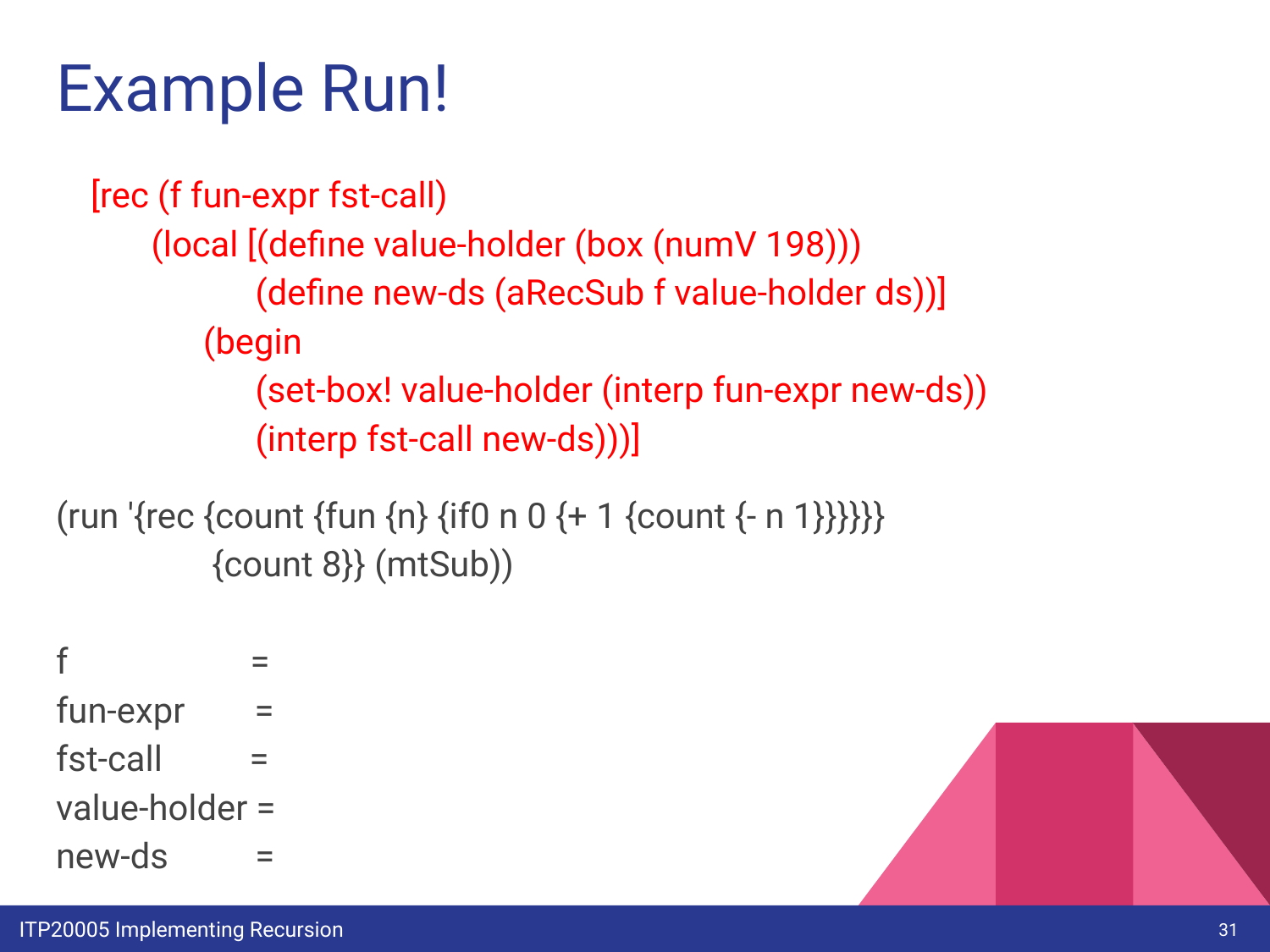

# Example Run!
    [rec (f fun-expr fst-call)
           (local [(define value-holder (box (numV 198)))
                       (define new-ds (aRecSub f value-holder ds))]
                 (begin
                       (set-box! value-holder (interp fun-expr new-ds))
                       (interp fst-call new-ds)))]
(run '{rec {count {fun {n} {if0 n 0 {+ 1 {count {- n 1}}}}}}
                  {count 8}} (mtSub))
f                     =
fun-expr        =
fst-call          =
value-holder =
new-ds          =
31